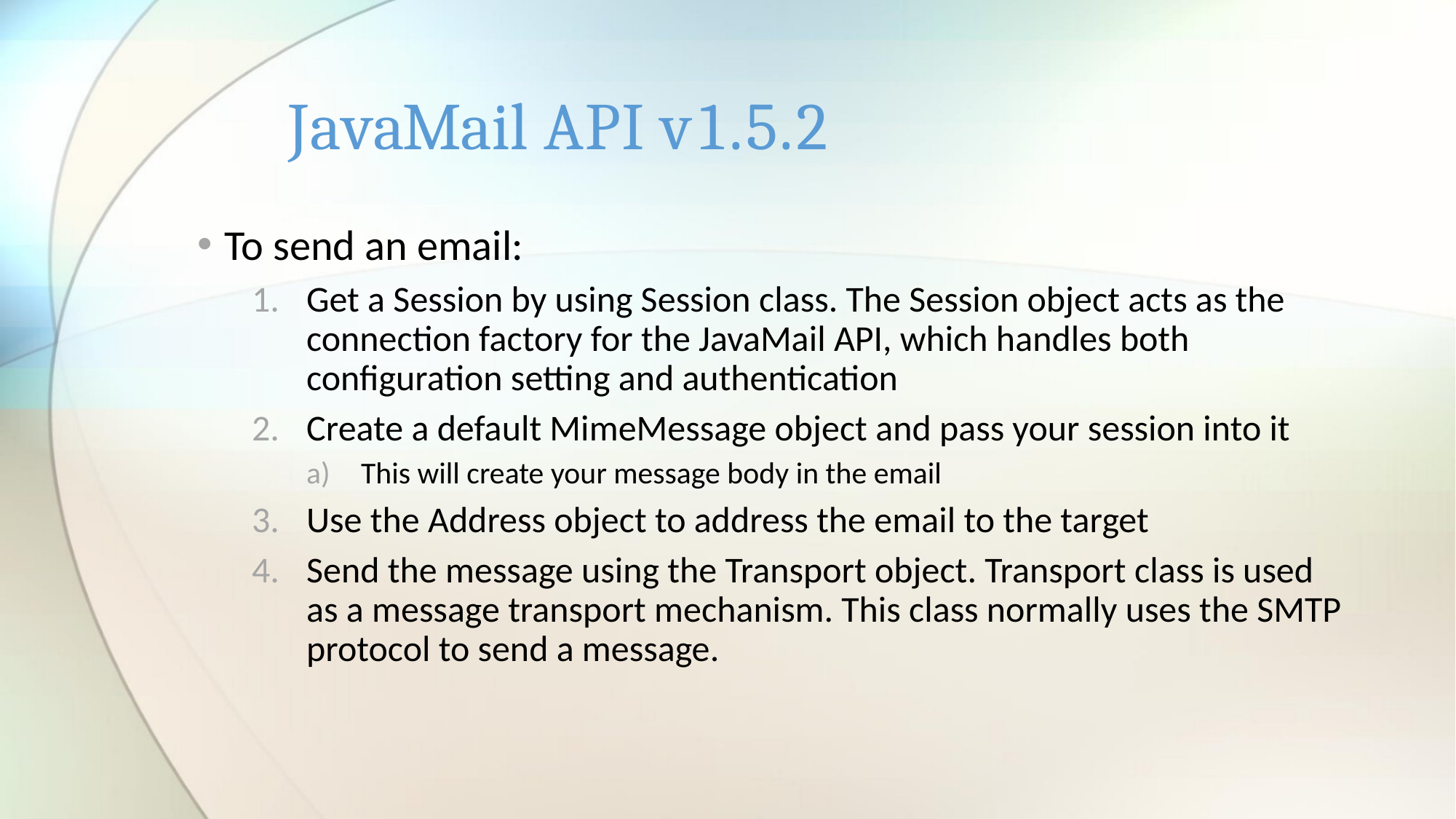

# JavaMail API v1.5.2
To send an email:
Get a Session by using Session class. The Session object acts as the connection factory for the JavaMail API, which handles both configuration setting and authentication
Create a default MimeMessage object and pass your session into it
This will create your message body in the email
Use the Address object to address the email to the target
Send the message using the Transport object. Transport class is used as a message transport mechanism. This class normally uses the SMTP protocol to send a message.